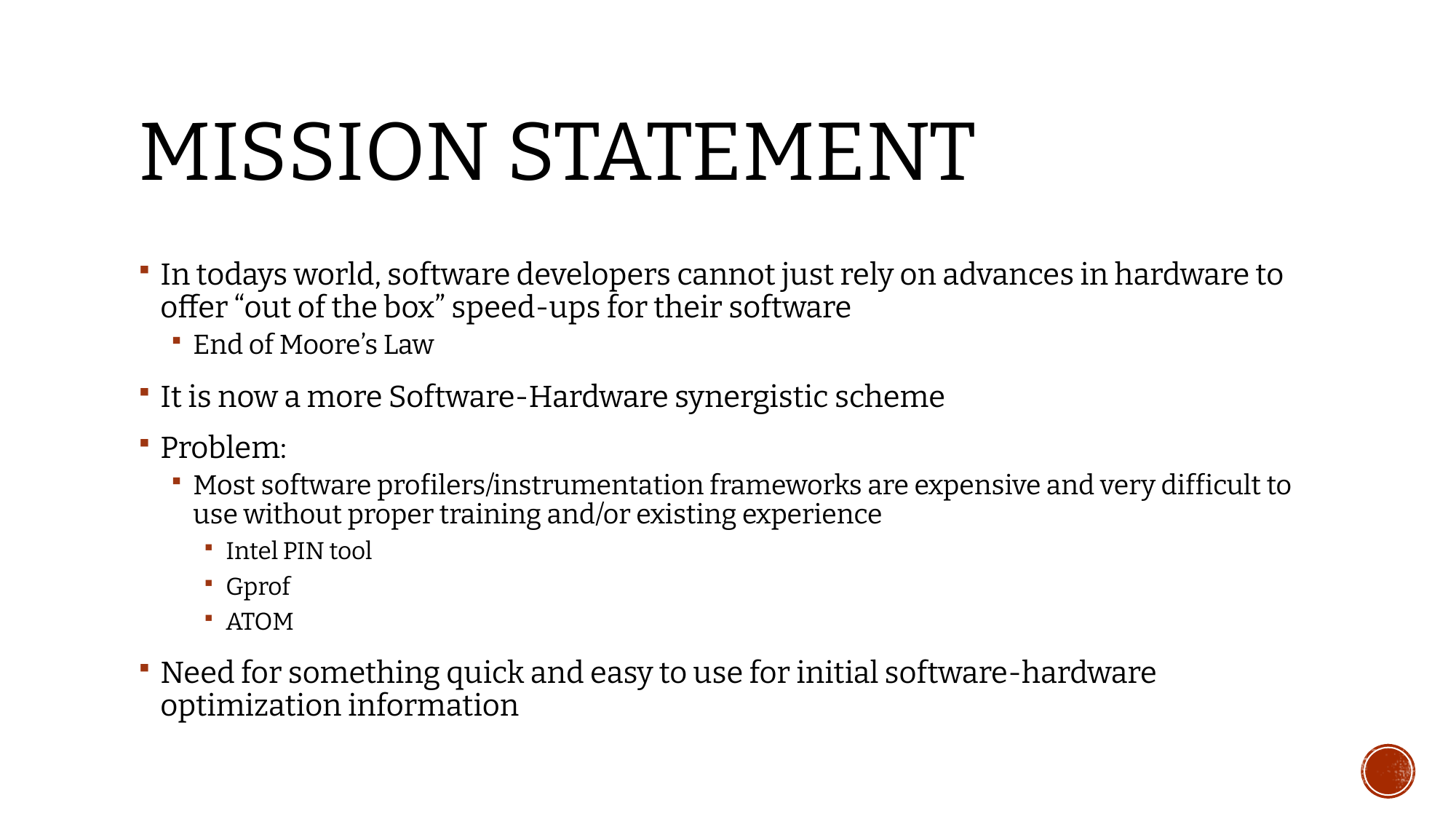

# Mission Statement
In todays world, software developers cannot just rely on advances in hardware to offer “out of the box” speed-ups for their software
End of Moore’s Law
It is now a more Software-Hardware synergistic scheme
Problem:
Most software profilers/instrumentation frameworks are expensive and very difficult to use without proper training and/or existing experience
Intel PIN tool
Gprof
ATOM
Need for something quick and easy to use for initial software-hardware optimization information